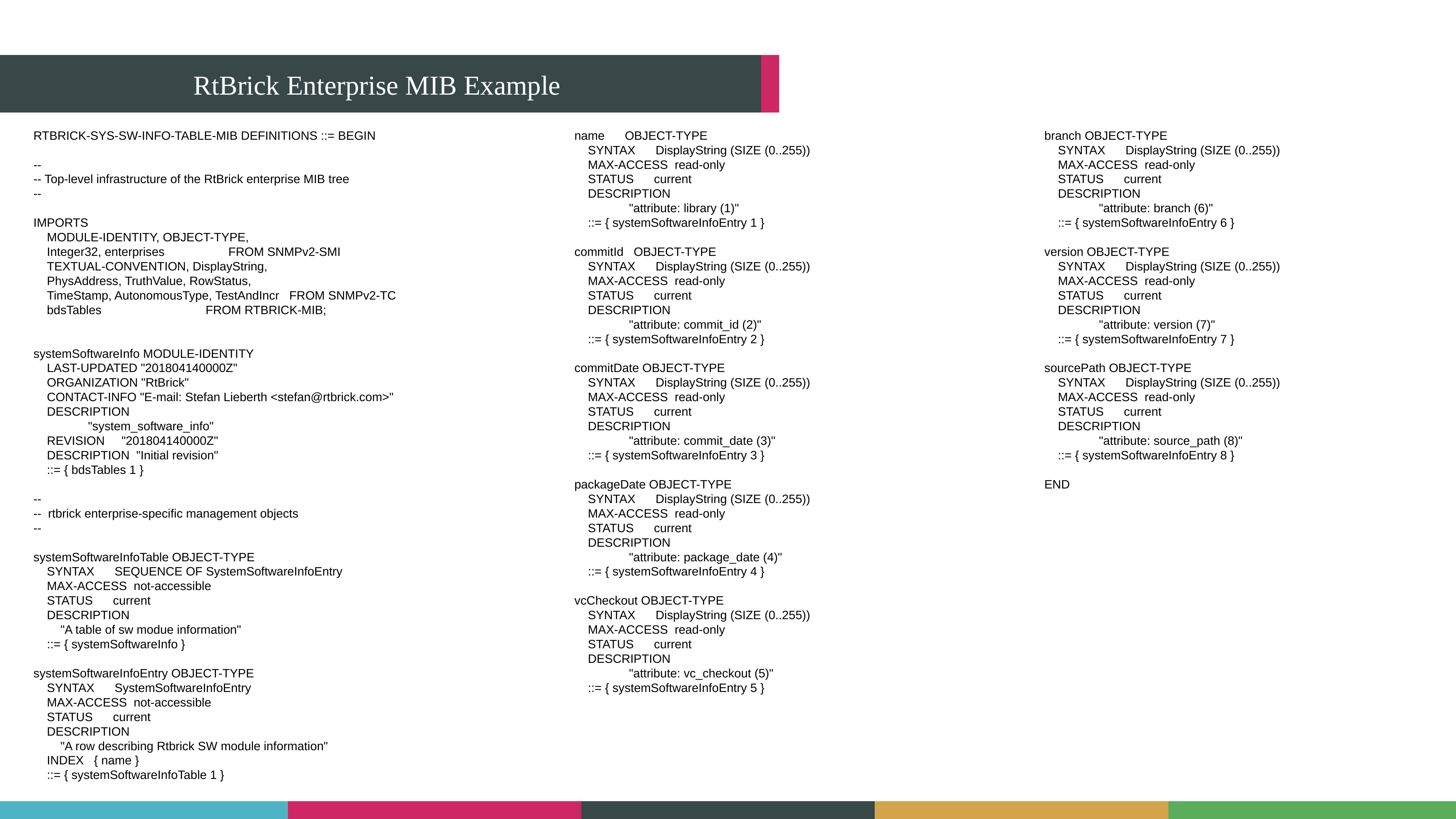

RtBrick Enterprise MIB Example

RTBRICK-SYS-SW-INFO-TABLE-MIB DEFINITIONS ::= BEGIN

--
-- Top-level infrastructure of the RtBrick enterprise MIB tree
--

IMPORTS
    MODULE-IDENTITY, OBJECT-TYPE,
    Integer32, enterprises                   FROM SNMPv2-SMI
    TEXTUAL-CONVENTION, DisplayString,
    PhysAddress, TruthValue, RowStatus,
    TimeStamp, AutonomousType, TestAndIncr   FROM SNMPv2-TC
    bdsTables                               FROM RTBRICK-MIB;

systemSoftwareInfo MODULE-IDENTITY
    LAST-UPDATED "201804140000Z"
    ORGANIZATION "RtBrick"
    CONTACT-INFO "E-mail: Stefan Lieberth <stefan@rtbrick.com>"
    DESCRIPTION
	"system_software_info"
    REVISION     "201804140000Z"
    DESCRIPTION  "Initial revision"
    ::= { bdsTables 1 }

--
--  rtbrick enterprise-specific management objects
--

systemSoftwareInfoTable OBJECT-TYPE
    SYNTAX      SEQUENCE OF SystemSoftwareInfoEntry
    MAX-ACCESS  not-accessible
    STATUS      current
    DESCRIPTION
        "A table of sw modue information"
    ::= { systemSoftwareInfo }

systemSoftwareInfoEntry OBJECT-TYPE
    SYNTAX      SystemSoftwareInfoEntry
    MAX-ACCESS  not-accessible
    STATUS      current
    DESCRIPTION
        "A row describing Rtbrick SW module information"
    INDEX   { name }
    ::= { systemSoftwareInfoTable 1 }
name      OBJECT-TYPE
    SYNTAX      DisplayString (SIZE (0..255))
    MAX-ACCESS  read-only
    STATUS      current
    DESCRIPTION
	"attribute: library (1)"
    ::= { systemSoftwareInfoEntry 1 }

commitId   OBJECT-TYPE
    SYNTAX      DisplayString (SIZE (0..255))
    MAX-ACCESS  read-only
    STATUS      current
    DESCRIPTION
	"attribute: commit_id (2)"
    ::= { systemSoftwareInfoEntry 2 }

commitDate OBJECT-TYPE
    SYNTAX      DisplayString (SIZE (0..255))
    MAX-ACCESS  read-only
    STATUS      current
    DESCRIPTION
	"attribute: commit_date (3)"
    ::= { systemSoftwareInfoEntry 3 }

packageDate OBJECT-TYPE
    SYNTAX      DisplayString (SIZE (0..255))
    MAX-ACCESS  read-only
    STATUS      current
    DESCRIPTION
	"attribute: package_date (4)"
    ::= { systemSoftwareInfoEntry 4 }

vcCheckout OBJECT-TYPE
    SYNTAX      DisplayString (SIZE (0..255))
    MAX-ACCESS  read-only
    STATUS      current
    DESCRIPTION
	"attribute: vc_checkout (5)"
    ::= { systemSoftwareInfoEntry 5 }

branch OBJECT-TYPE
    SYNTAX      DisplayString (SIZE (0..255))
    MAX-ACCESS  read-only
    STATUS      current
    DESCRIPTION
	"attribute: branch (6)"
    ::= { systemSoftwareInfoEntry 6 }

version OBJECT-TYPE
    SYNTAX      DisplayString (SIZE (0..255))
    MAX-ACCESS  read-only
    STATUS      current
    DESCRIPTION
	"attribute: version (7)"
    ::= { systemSoftwareInfoEntry 7 }

sourcePath OBJECT-TYPE
    SYNTAX      DisplayString (SIZE (0..255))
    MAX-ACCESS  read-only
    STATUS      current
    DESCRIPTION
	"attribute: source_path (8)"
    ::= { systemSoftwareInfoEntry 8 }

END